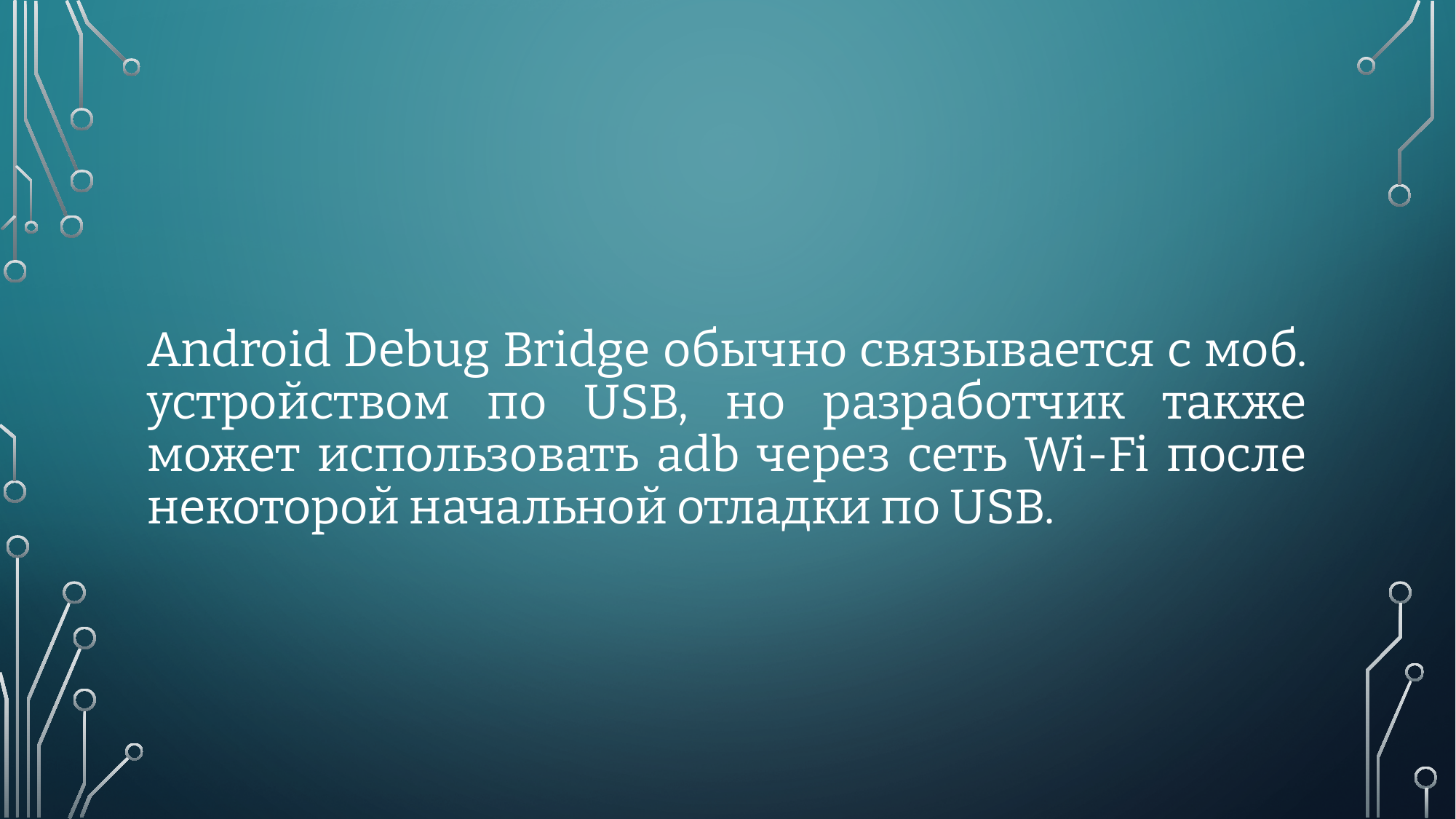

# Android Debug Bridge обычно связывается с моб. устройством по USB, но разработчик также может использовать adb через сеть Wi-Fi после некоторой начальной отладки по USB.